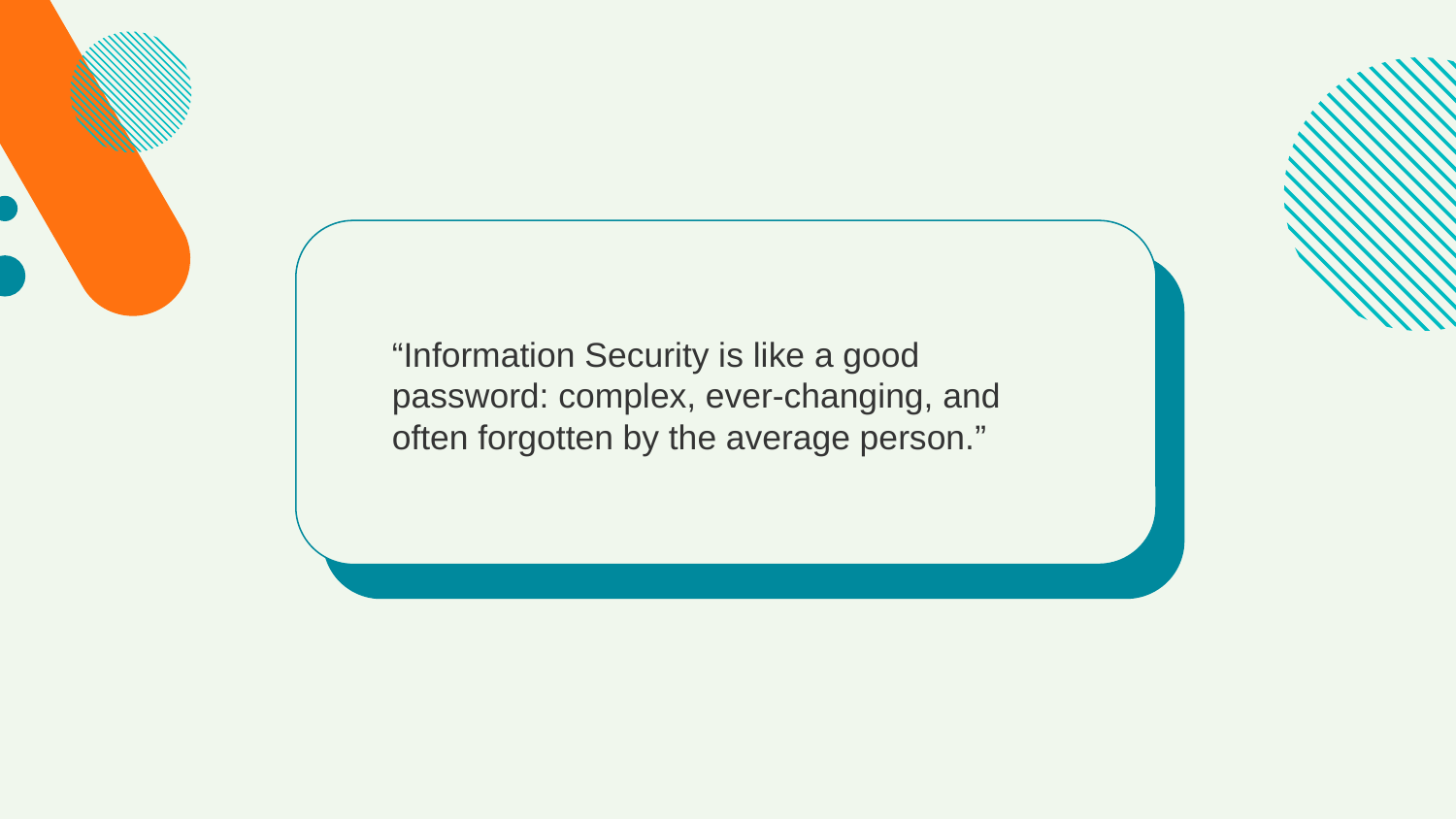

“Information Security is like a good password: complex, ever-changing, and often forgotten by the average person.”